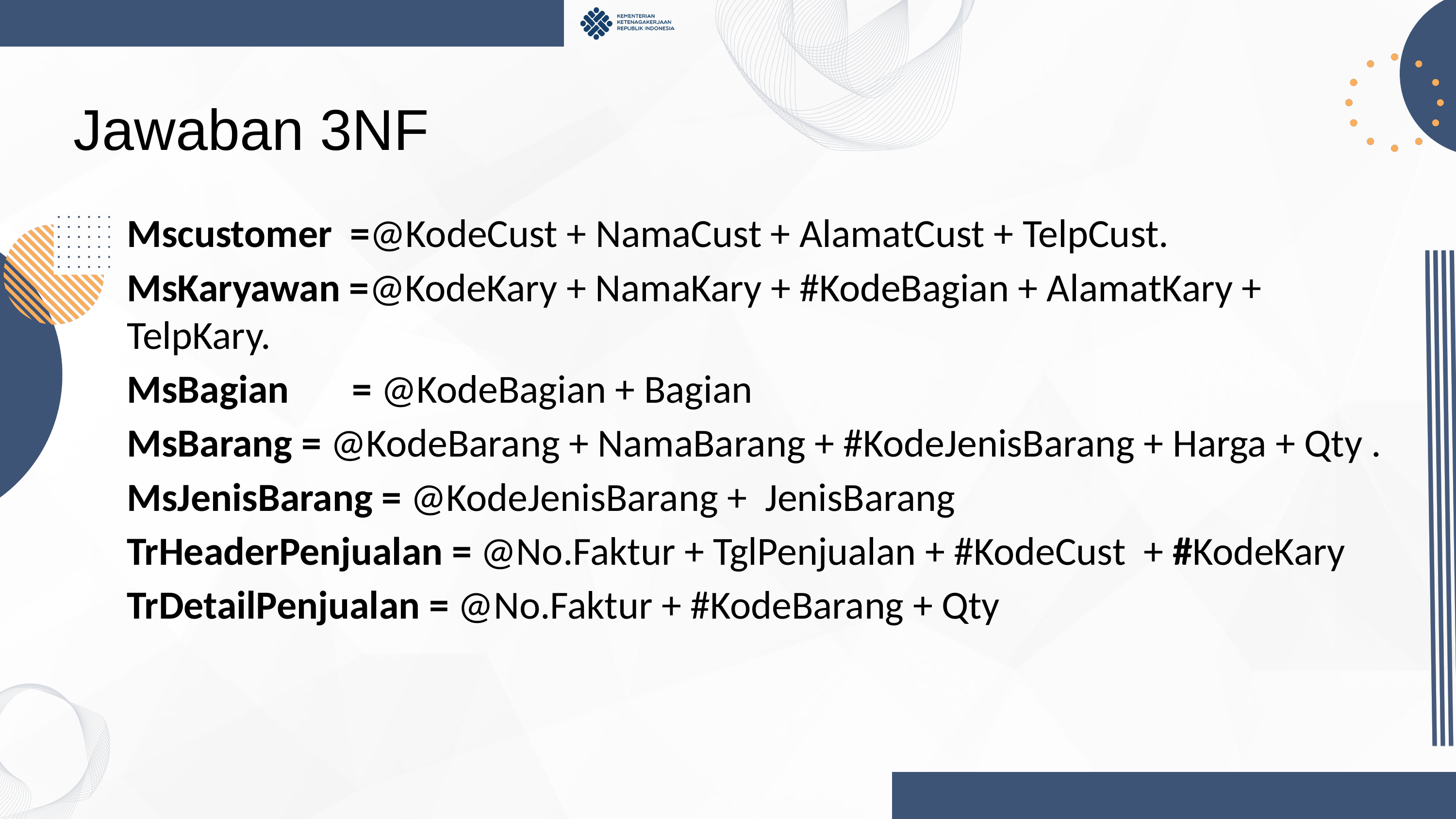

# Jawaban 3NF
Mscustomer  =@KodeCust + NamaCust + AlamatCust + TelpCust.
MsKaryawan =@KodeKary + NamaKary + #KodeBagian + AlamatKary + TelpKary.
MsBagian       = @KodeBagian + Bagian
MsBarang = @KodeBarang + NamaBarang + #KodeJenisBarang + Harga + Qty .
MsJenisBarang = @KodeJenisBarang +  JenisBarang
TrHeaderPenjualan = @No.Faktur + TglPenjualan + #KodeCust  + #KodeKary
TrDetailPenjualan = @No.Faktur + #KodeBarang + Qty